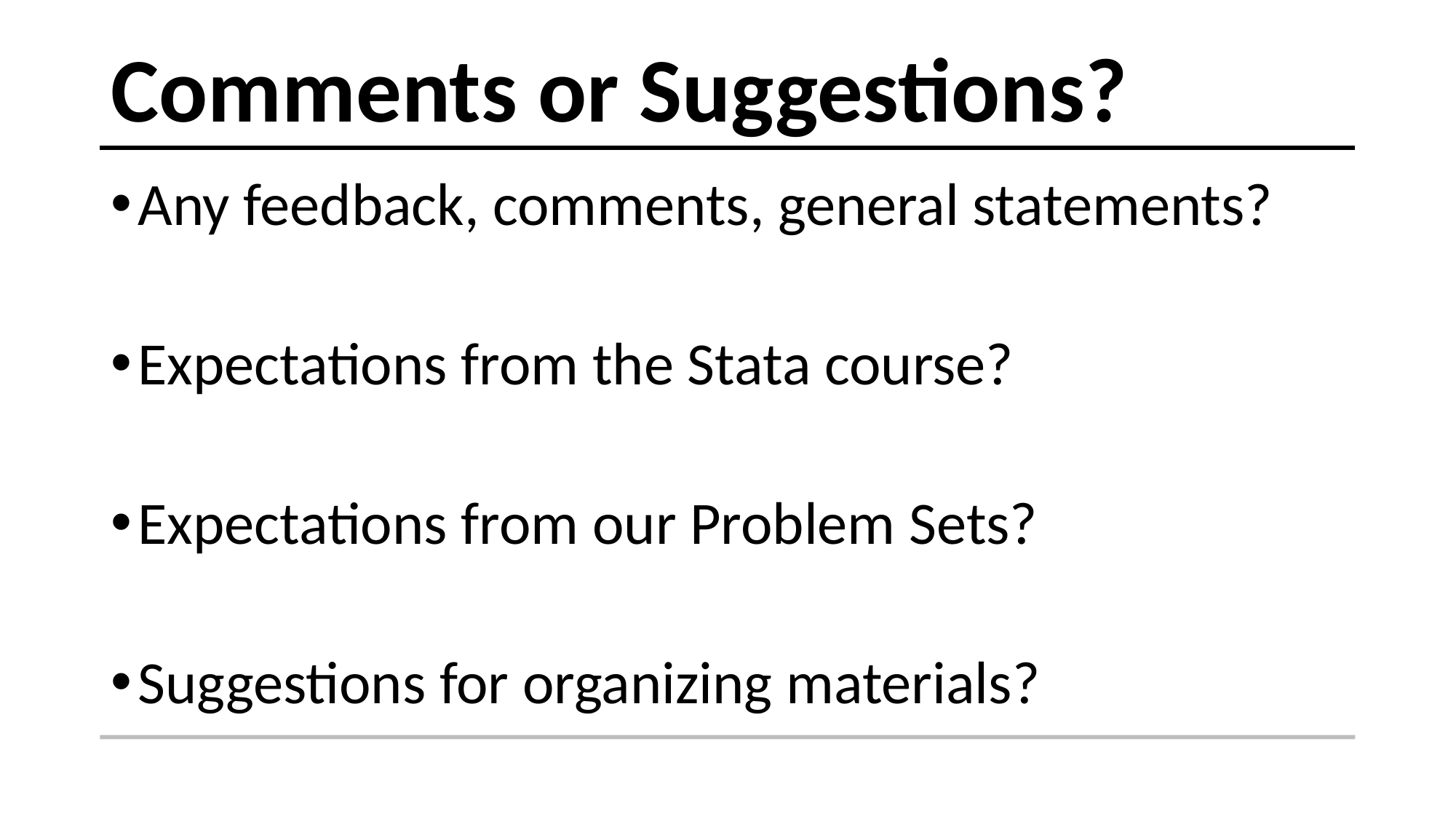

# Comments or Suggestions?
Any feedback, comments, general statements?

Expectations from the Stata course?

Expectations from our Problem Sets?

Suggestions for organizing materials?